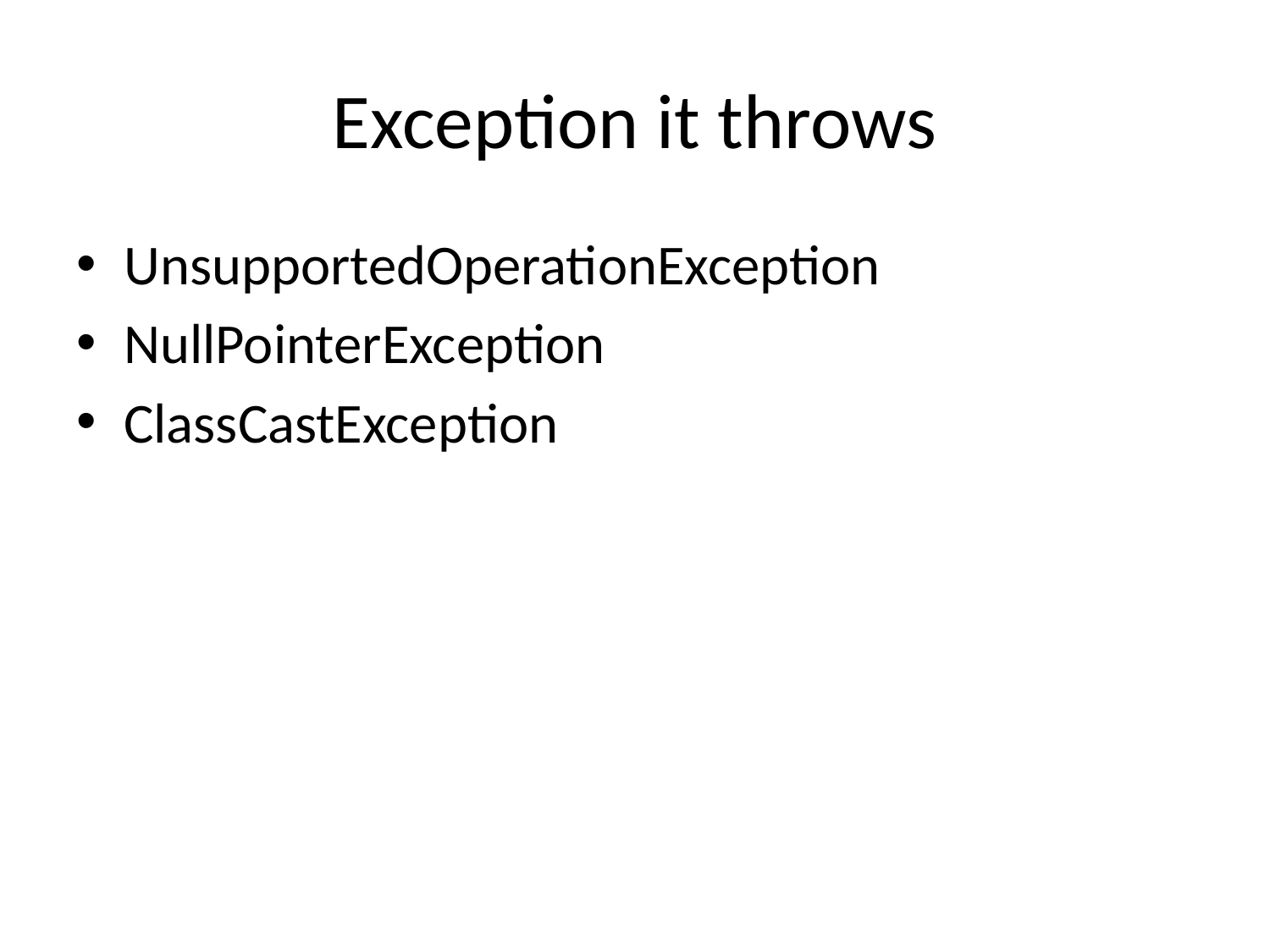

# Exception it throws
UnsupportedOperationException
NullPointerException
ClassCastException